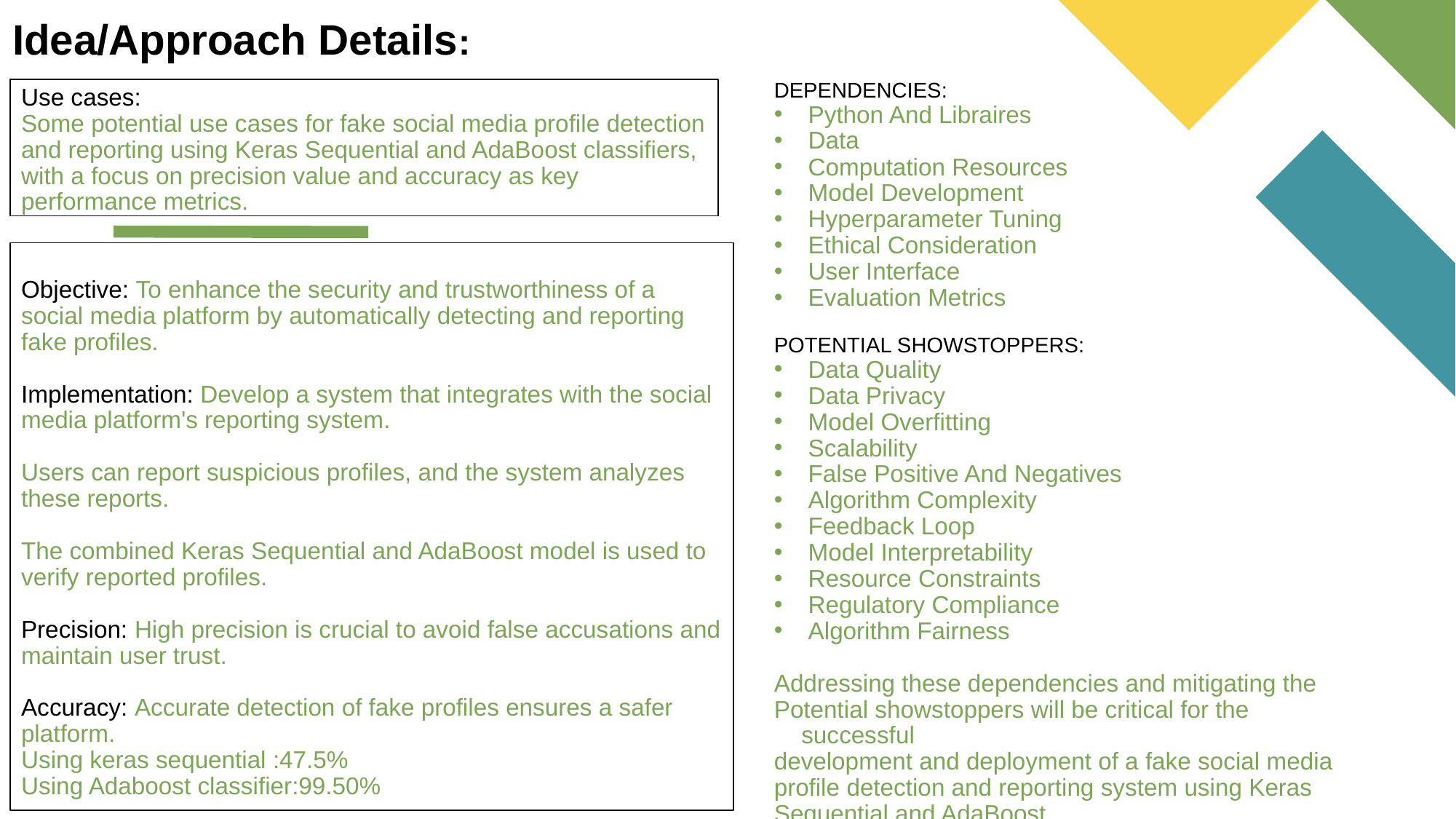

# Idea/Approach Details:
DEPENDENCIES:
Python And Libraires
Data
Computation Resources
Model Development
Hyperparameter Tuning
Ethical Consideration
User Interface
Evaluation Metrics

POTENTIAL SHOWSTOPPERS:
Data Quality
Data Privacy
Model Overfitting
Scalability
False Positive And Negatives
Algorithm Complexity
Feedback Loop
Model Interpretability
Resource Constraints
Regulatory Compliance
Algorithm Fairness

Addressing these dependencies and mitigating the
Potential showstoppers will be critical for the successful
development and deployment of a fake social media
profile detection and reporting system using Keras
Sequential and AdaBoost.

Use cases:
Some potential use cases for fake social media profile detection and reporting using Keras Sequential and AdaBoost classifiers, with a focus on precision value and accuracy as key performance metrics.

Objective: To enhance the security and trustworthiness of a social media platform by automatically detecting and reporting fake profiles.

Implementation: Develop a system that integrates with the social media platform's reporting system.

Users can report suspicious profiles, and the system analyzes these reports.

The combined Keras Sequential and AdaBoost model is used to verify reported profiles.

Precision: High precision is crucial to avoid false accusations and maintain user trust.

Accuracy: Accurate detection of fake profiles ensures a safer platform.
Using keras sequential :47.5%
Using Adaboost classifier:99.50%